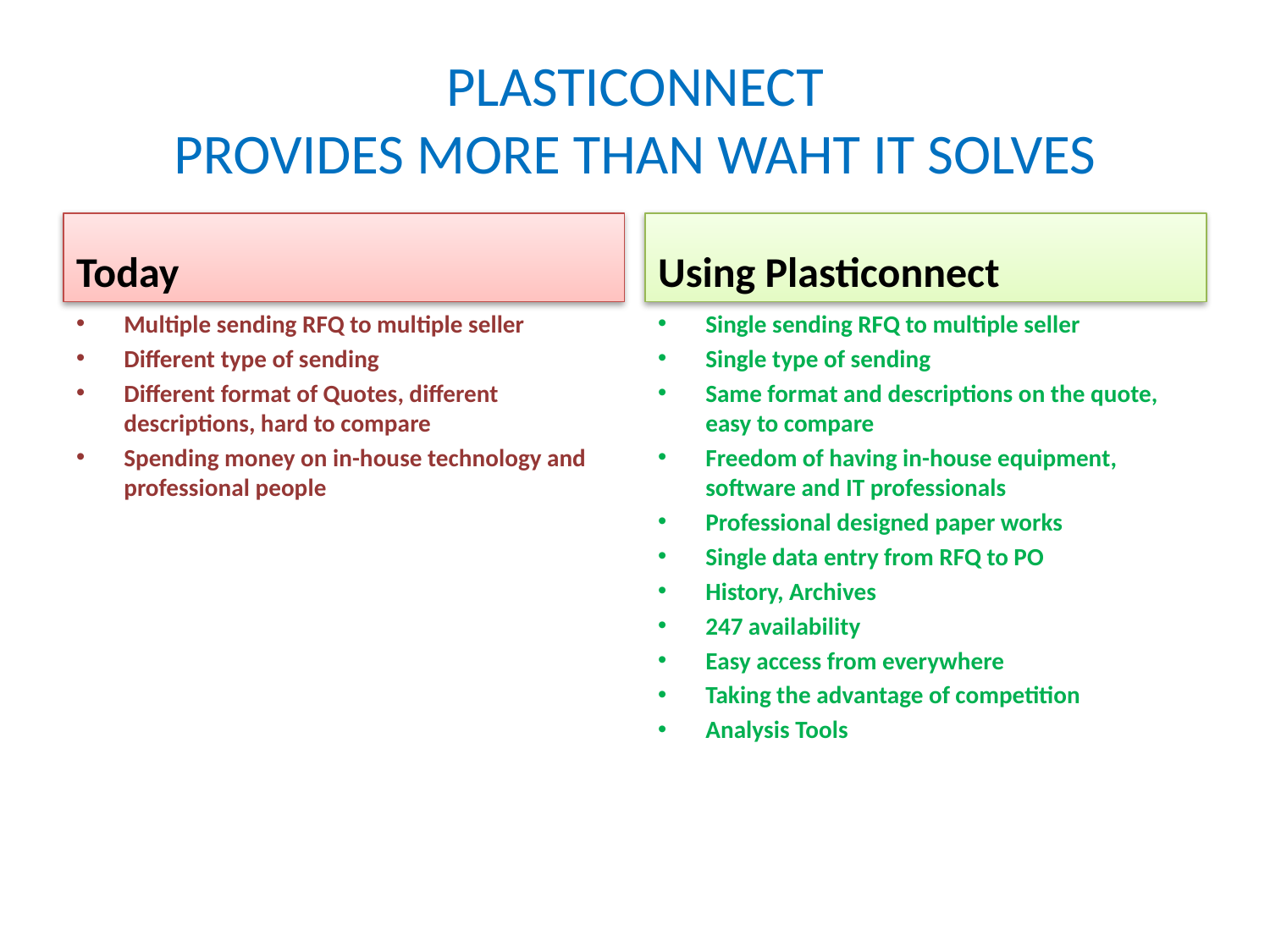

# PLASTICONNECT PROVIDES MORE THAN WAHT IT SOLVES
Today
Using Plasticonnect
Multiple sending RFQ to multiple seller
Different type of sending
Different format of Quotes, different descriptions, hard to compare
Spending money on in-house technology and professional people

Single sending RFQ to multiple seller
Single type of sending
Same format and descriptions on the quote, easy to compare
Freedom of having in-house equipment, software and IT professionals
Professional designed paper works
Single data entry from RFQ to PO
History, Archives
247 availability
Easy access from everywhere
Taking the advantage of competition
Analysis Tools